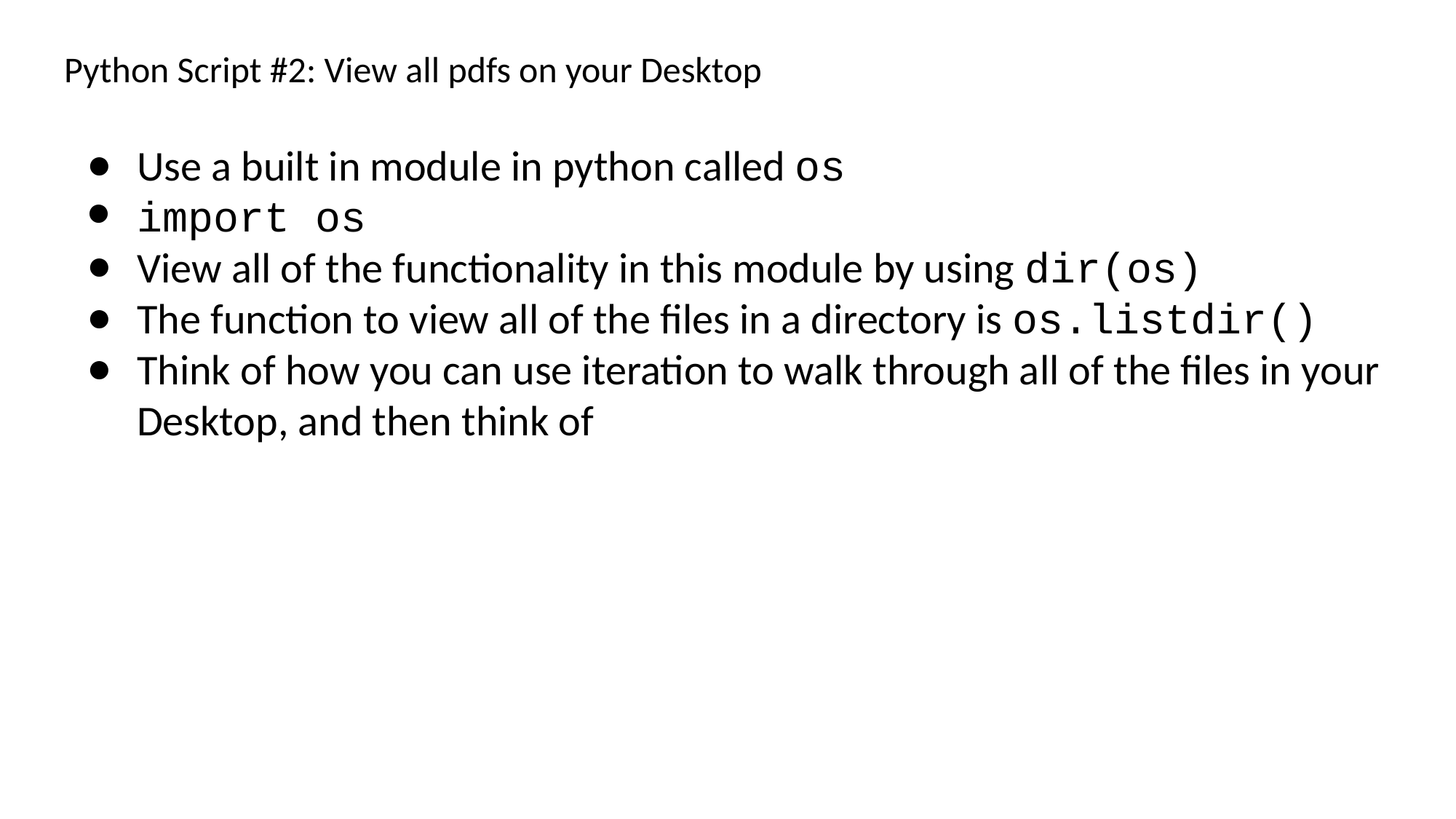

# Python Script #2: View all pdfs on your Desktop
Use a built in module in python called os
import os
View all of the functionality in this module by using dir(os)
The function to view all of the files in a directory is os.listdir()
Think of how you can use iteration to walk through all of the files in your Desktop, and then think of